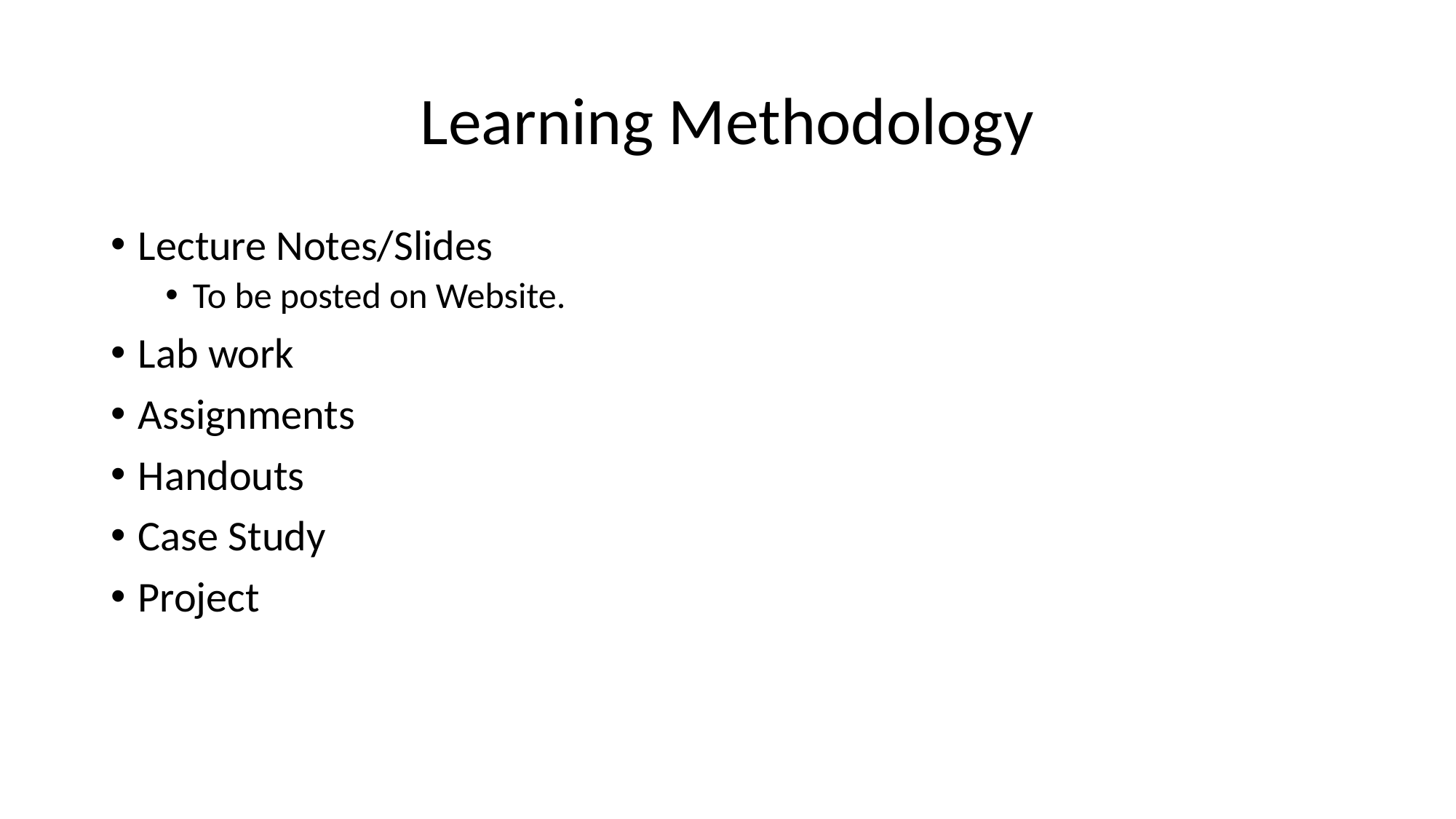

# Learning Methodology
Lecture Notes/Slides
To be posted on Website.
Lab work
Assignments
Handouts
Case Study
Project